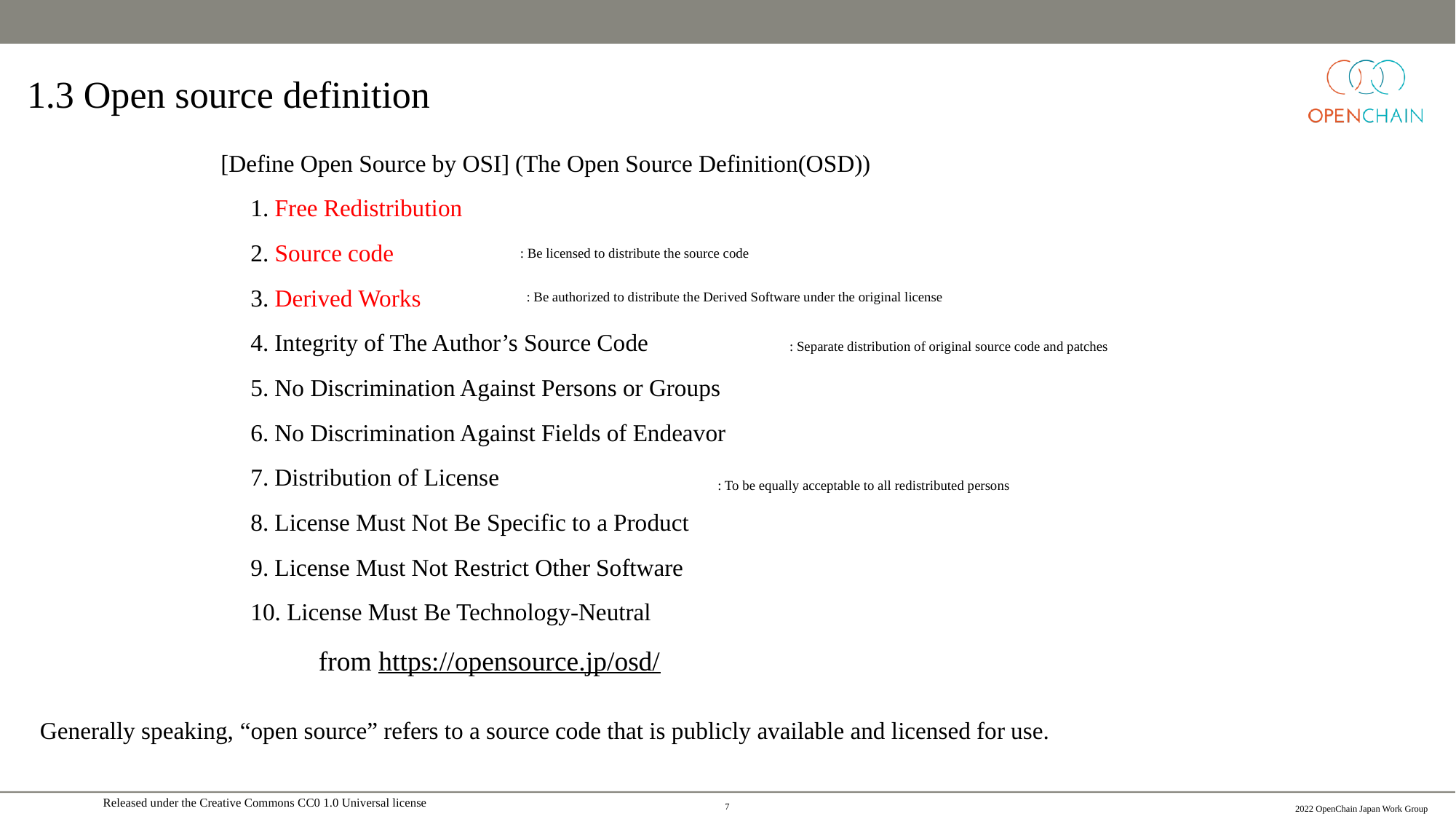

# 1.3 Open source definition
[Define Open Source by OSI] (The Open Source Definition(OSD))
　1. Free Redistribution
　2. Source code
　3. Derived Works
　4. Integrity of The Author’s Source Code
　5. No Discrimination Against Persons or Groups
　6. No Discrimination Against Fields of Endeavor
　7. Distribution of License
　8. License Must Not Be Specific to a Product
　9. License Must Not Restrict Other Software
　10. License Must Be Technology-Neutral
: Be licensed to distribute the source code
: Be authorized to distribute the Derived Software under the original license
: Separate distribution of original source code and patches
: To be equally acceptable to all redistributed persons
from https://opensource.jp/osd/
Generally speaking, “open source” refers to a source code that is publicly available and licensed for use.
7